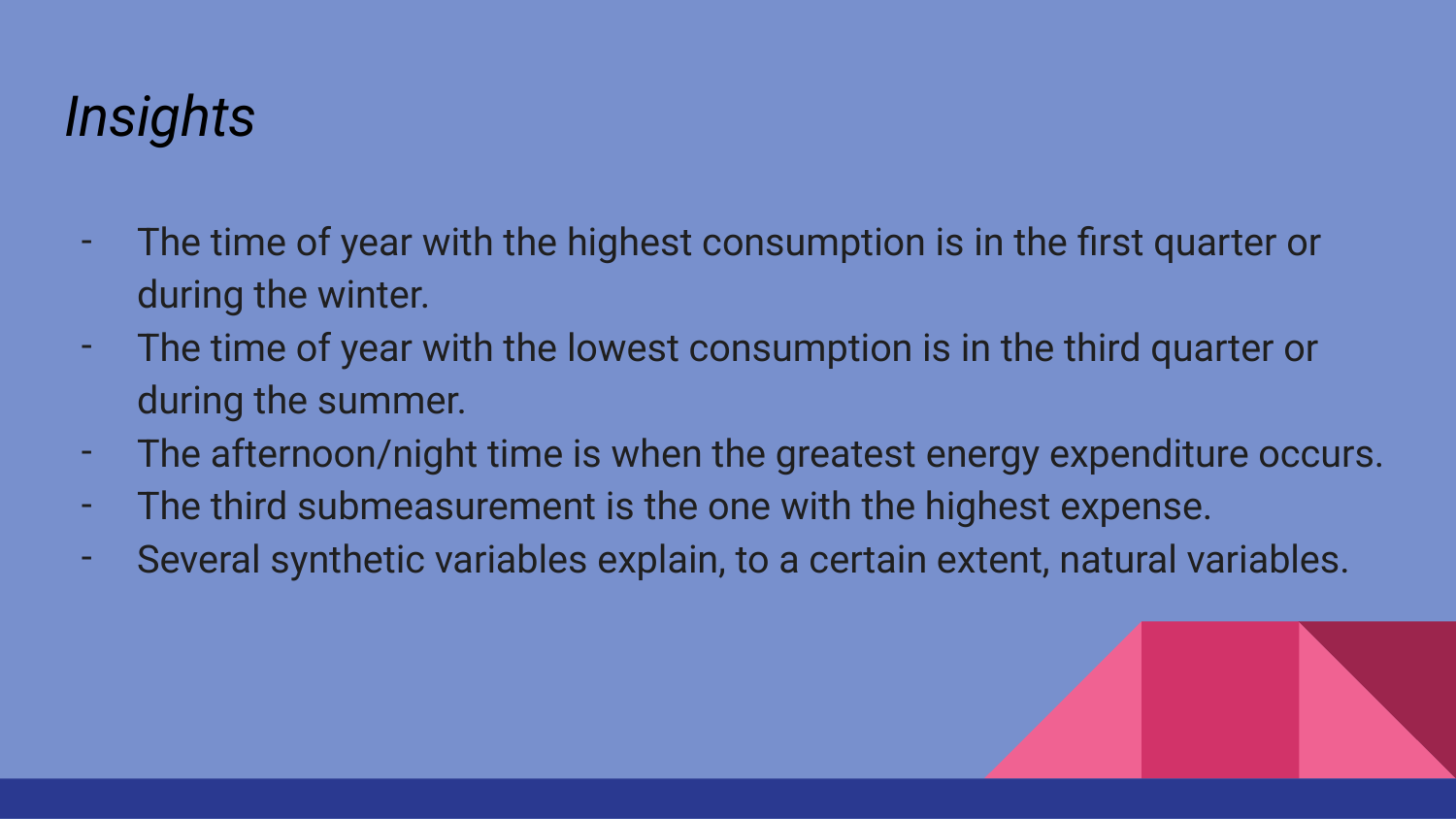

# Insights
The time of year with the highest consumption is in the first quarter or during the winter.
The time of year with the lowest consumption is in the third quarter or during the summer.
The afternoon/night time is when the greatest energy expenditure occurs.
The third submeasurement is the one with the highest expense.
Several synthetic variables explain, to a certain extent, natural variables.